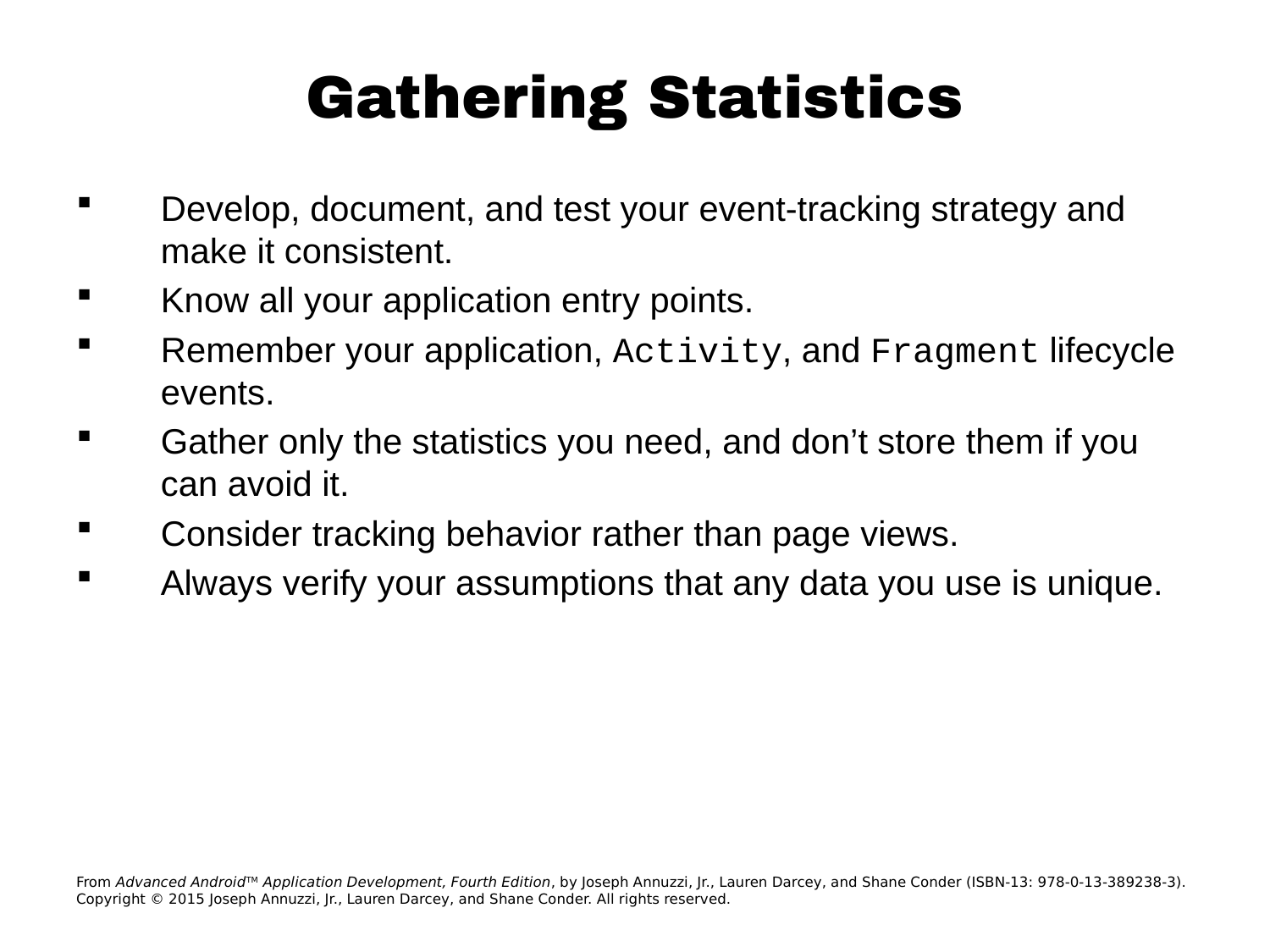

# Gathering Statistics
Develop, document, and test your event-tracking strategy and make it consistent.
Know all your application entry points.
Remember your application, Activity, and Fragment lifecycle events.
Gather only the statistics you need, and don’t store them if you can avoid it.
Consider tracking behavior rather than page views.
Always verify your assumptions that any data you use is unique.
From Advanced AndroidTM Application Development, Fourth Edition, by Joseph Annuzzi, Jr., Lauren Darcey, and Shane Conder (ISBN-13: 978-0-13-389238-3). Copyright © 2015 Joseph Annuzzi, Jr., Lauren Darcey, and Shane Conder. All rights reserved.